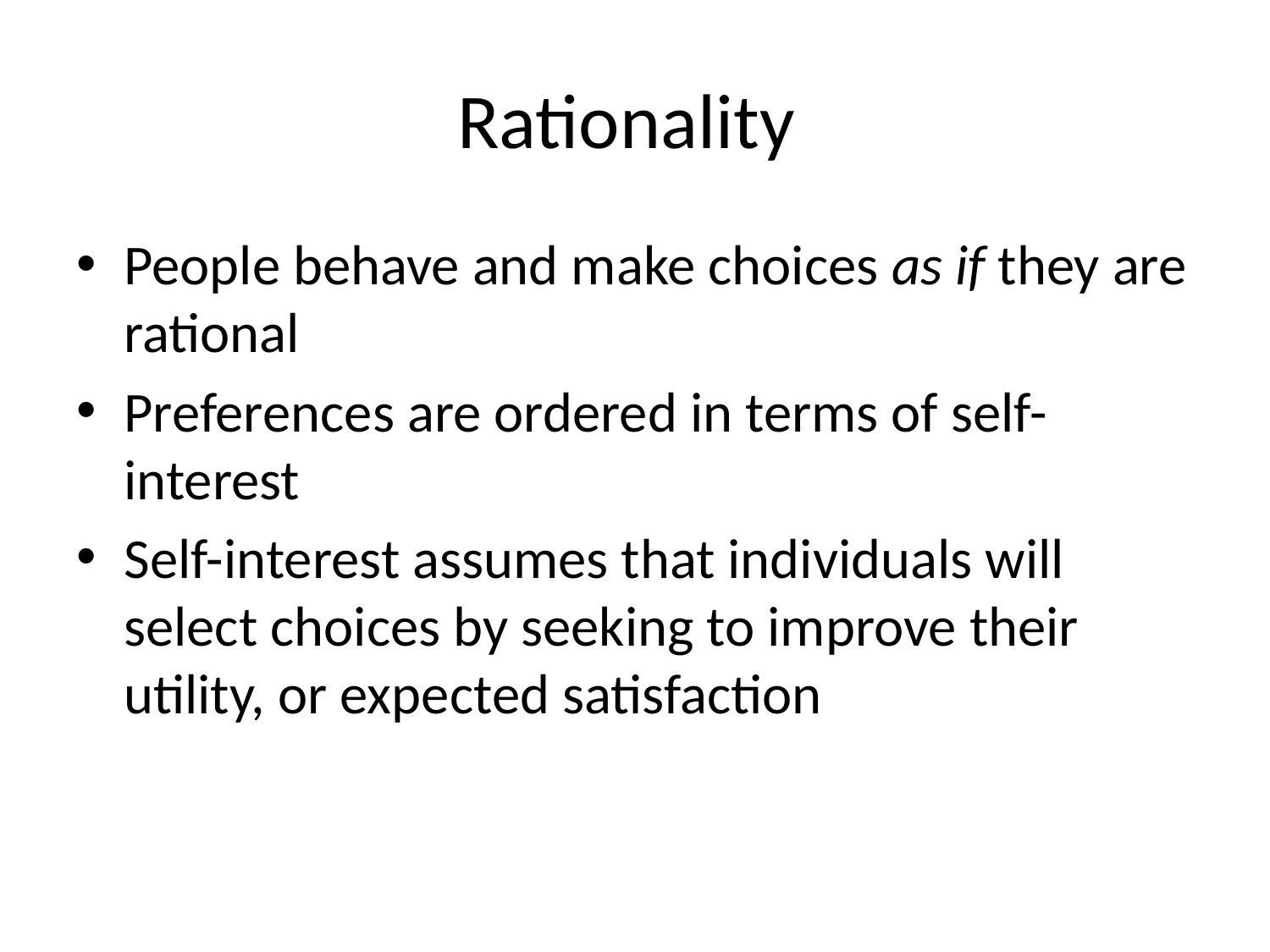

# Rationality
People behave and make choices as if they are rational
Preferences are ordered in terms of self-interest
Self-interest assumes that individuals will select choices by seeking to improve their utility, or expected satisfaction